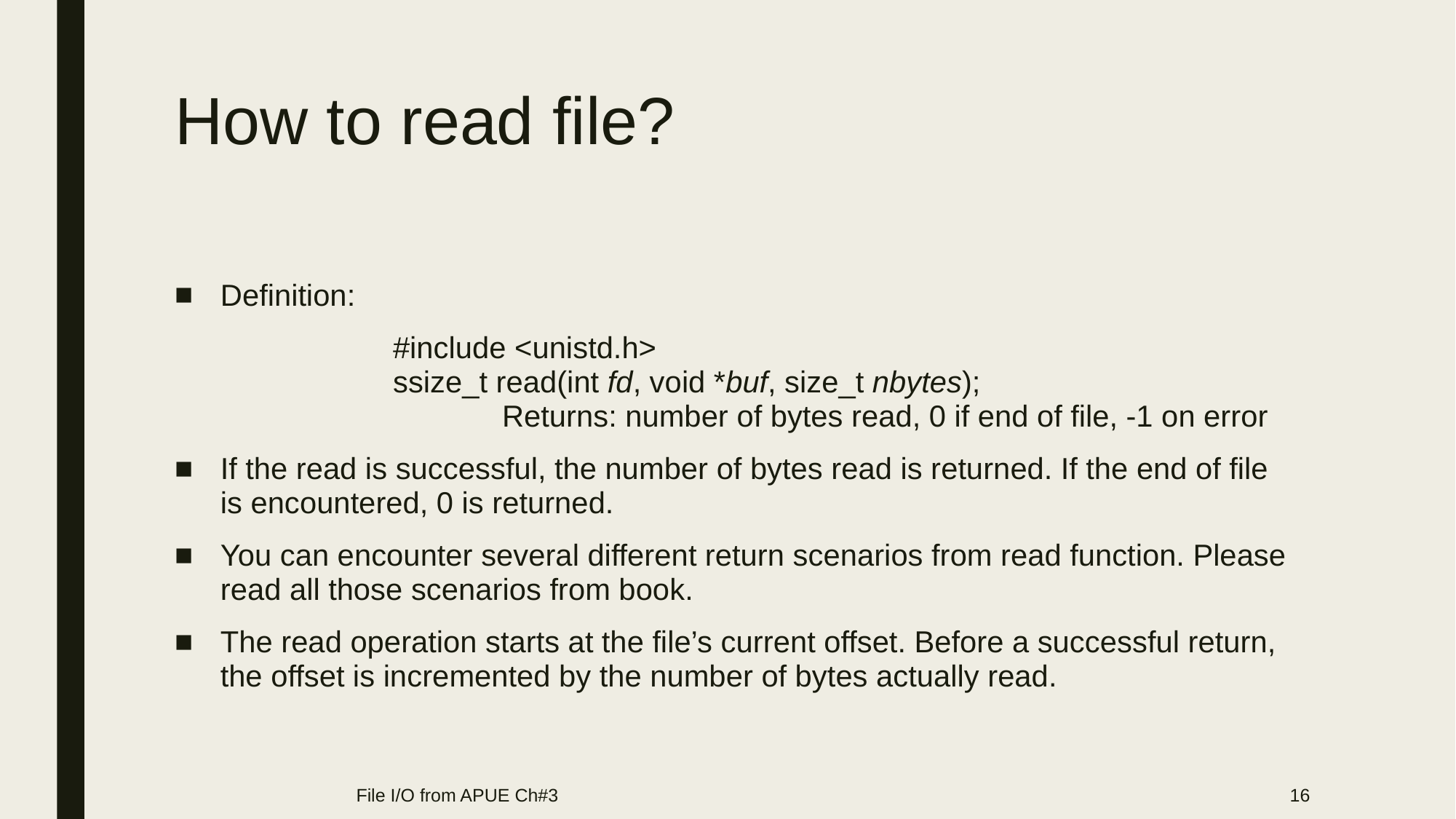

# How to read file?
Definition:
		#include <unistd.h>
		ssize_t read(int fd, void *buf, size_t nbytes);
			Returns: number of bytes read, 0 if end of file, -1 on error
If the read is successful, the number of bytes read is returned. If the end of file is encountered, 0 is returned.
You can encounter several different return scenarios from read function. Please read all those scenarios from book.
The read operation starts at the file’s current offset. Before a successful return, the offset is incremented by the number of bytes actually read.
File I/O from APUE Ch#3
16